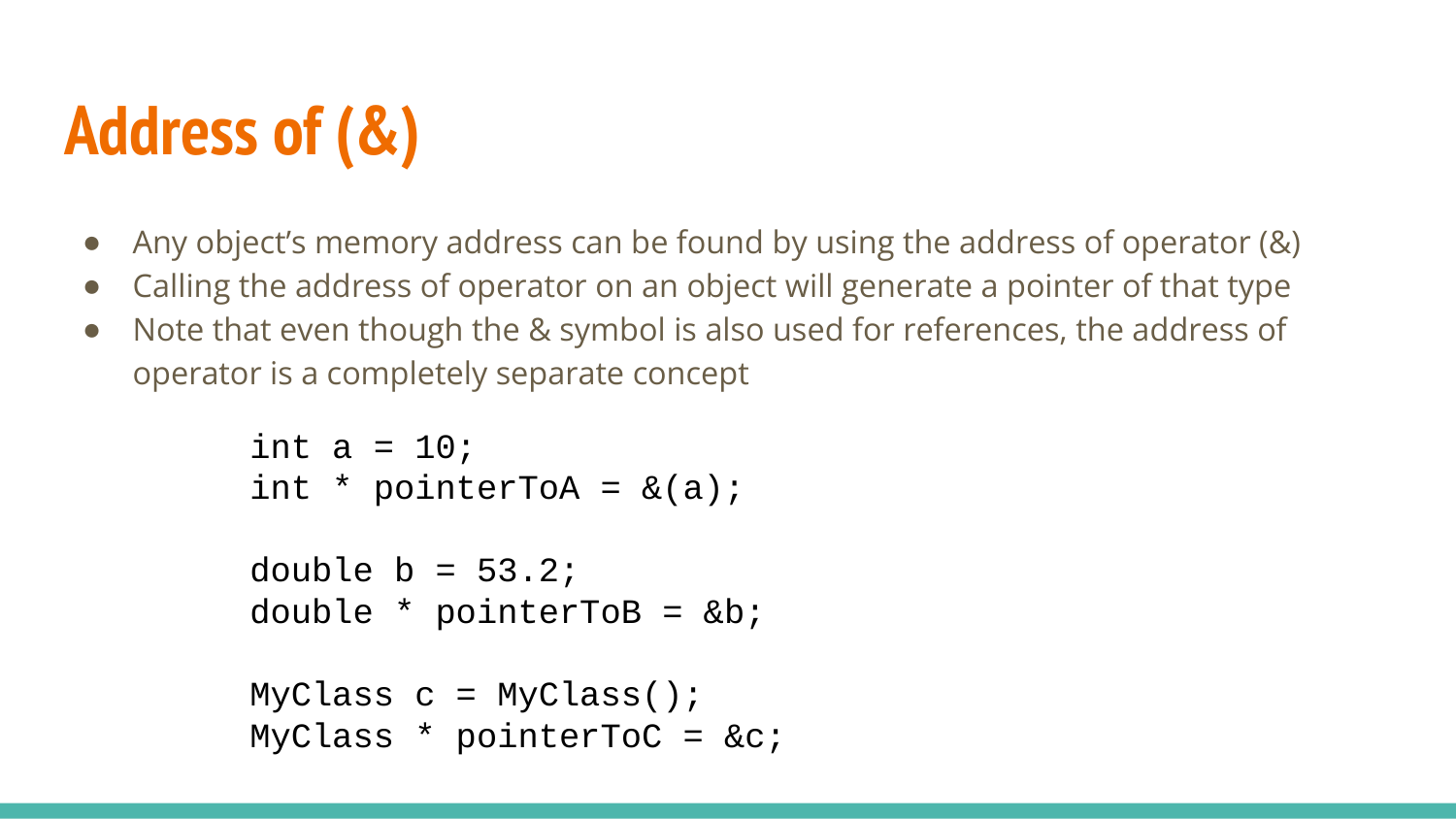

# Address of (&)
Any object’s memory address can be found by using the address of operator (&)
Calling the address of operator on an object will generate a pointer of that type
Note that even though the & symbol is also used for references, the address of operator is a completely separate concept
int a = 10;
int * pointerToA = &(a);

double b = 53.2;
double * pointerToB = &b;

MyClass c = MyClass();
MyClass * pointerToC = &c;